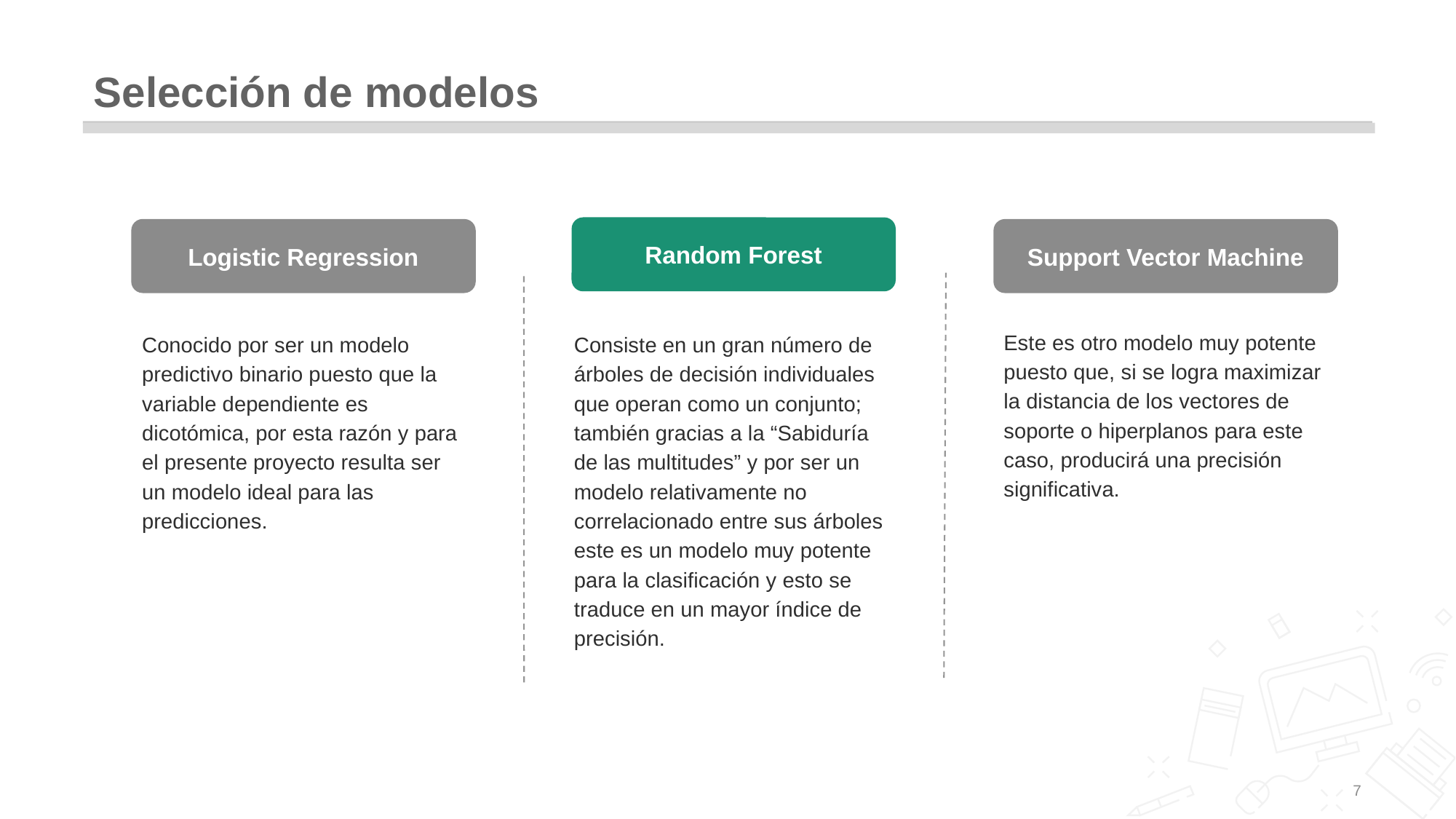

# Selección de modelos
Random Forest
Logistic Regression
Support Vector Machine
Este es otro modelo muy potente puesto que, si se logra maximizar la distancia de los vectores de soporte o hiperplanos para este caso, producirá una precisión significativa.
Conocido por ser un modelo predictivo binario puesto que la variable dependiente es dicotómica, por esta razón y para el presente proyecto resulta ser un modelo ideal para las predicciones.
Consiste en un gran número de árboles de decisión individuales que operan como un conjunto; también gracias a la “Sabiduría de las multitudes” y por ser un modelo relativamente no correlacionado entre sus árboles este es un modelo muy potente para la clasificación y esto se traduce en un mayor índice de precisión.

7